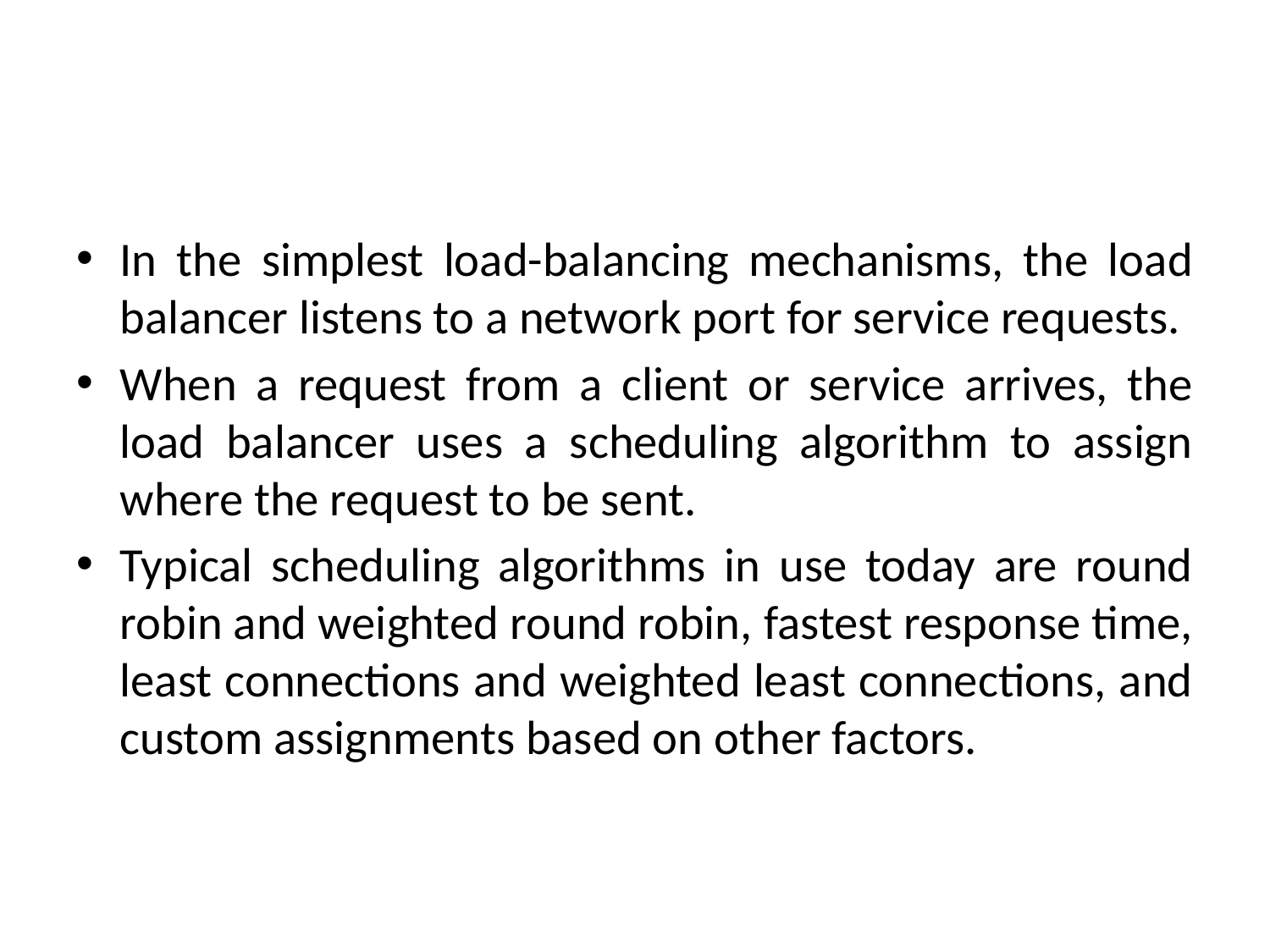

#
In the simplest load-balancing mechanisms, the load balancer listens to a network port for service requests.
When a request from a client or service arrives, the load balancer uses a scheduling algorithm to assign where the request to be sent.
Typical scheduling algorithms in use today are round robin and weighted round robin, fastest response time, least connections and weighted least connections, and custom assignments based on other factors.